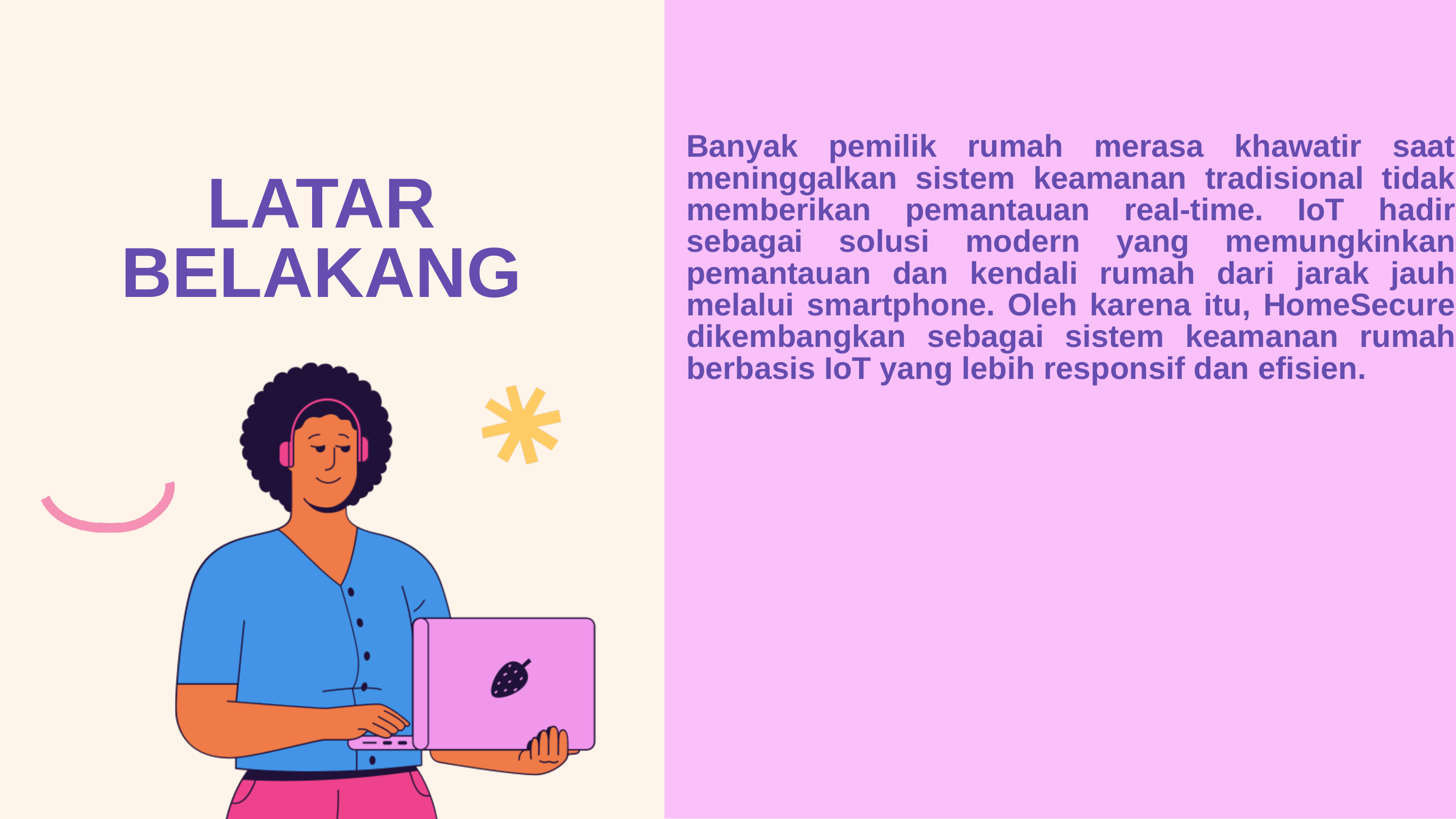

Banyak pemilik rumah merasa khawatir saat meninggalkan sistem keamanan tradisional tidak memberikan pemantauan real-time. IoT hadir sebagai solusi modern yang memungkinkan pemantauan dan kendali rumah dari jarak jauh melalui smartphone. Oleh karena itu, HomeSecure dikembangkan sebagai sistem keamanan rumah berbasis IoT yang lebih responsif dan efisien.
LATAR BELAKANG